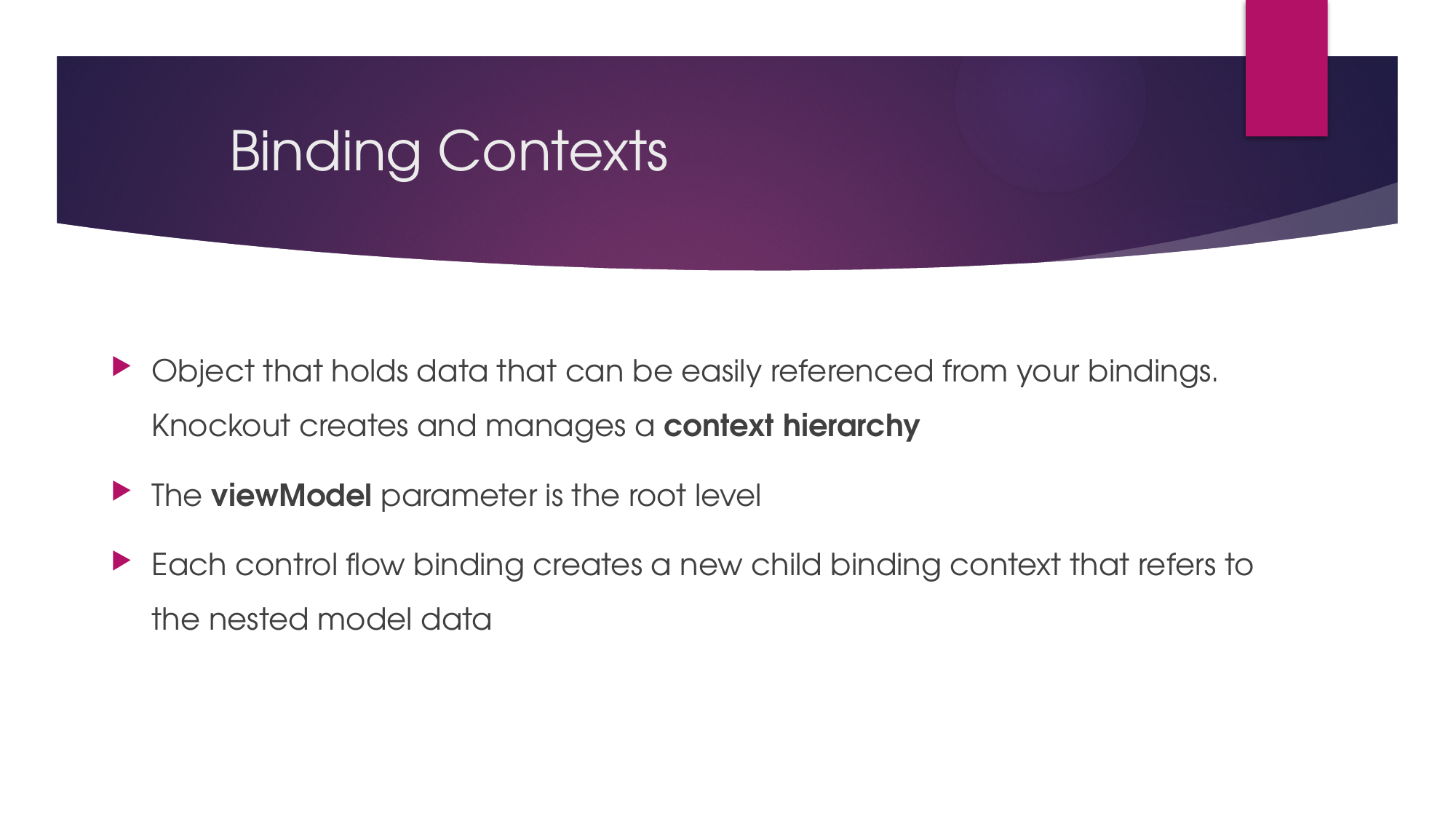

# Binding Contexts
Object that holds data that can be easily referenced from your bindings. Knockout creates and manages a context hierarchy
The viewModel parameter is the root level
Each control flow binding creates a new child binding context that refers to the nested model data